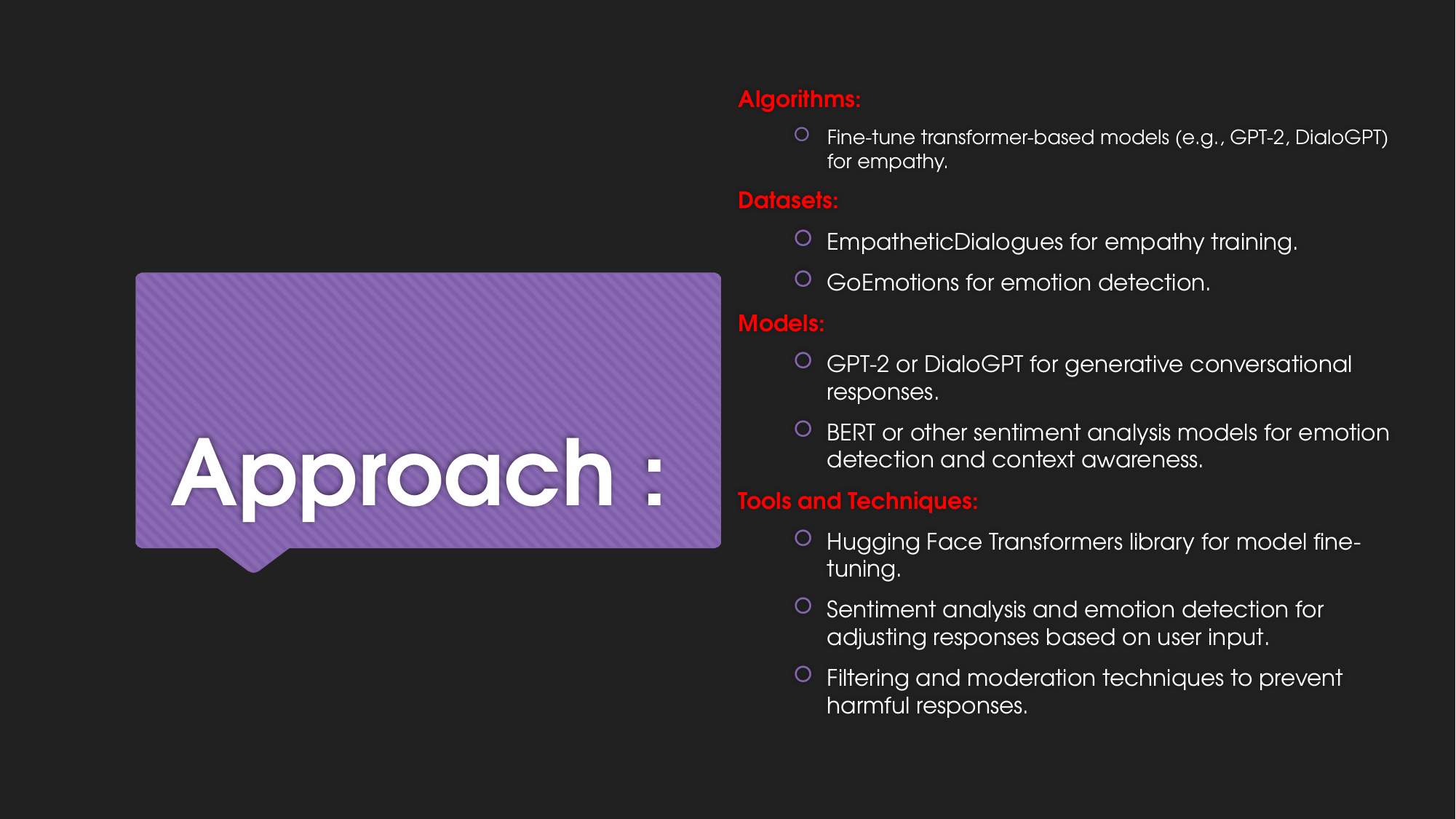

Algorithms:
Fine-tune transformer-based models (e.g., GPT-2, DialoGPT) for empathy.
Datasets:
EmpatheticDialogues for empathy training.
GoEmotions for emotion detection.
Models:
GPT-2 or DialoGPT for generative conversational responses.
BERT or other sentiment analysis models for emotion detection and context awareness.
Tools and Techniques:
Hugging Face Transformers library for model fine-tuning.
Sentiment analysis and emotion detection for adjusting responses based on user input.
Filtering and moderation techniques to prevent harmful responses.
# Approach :